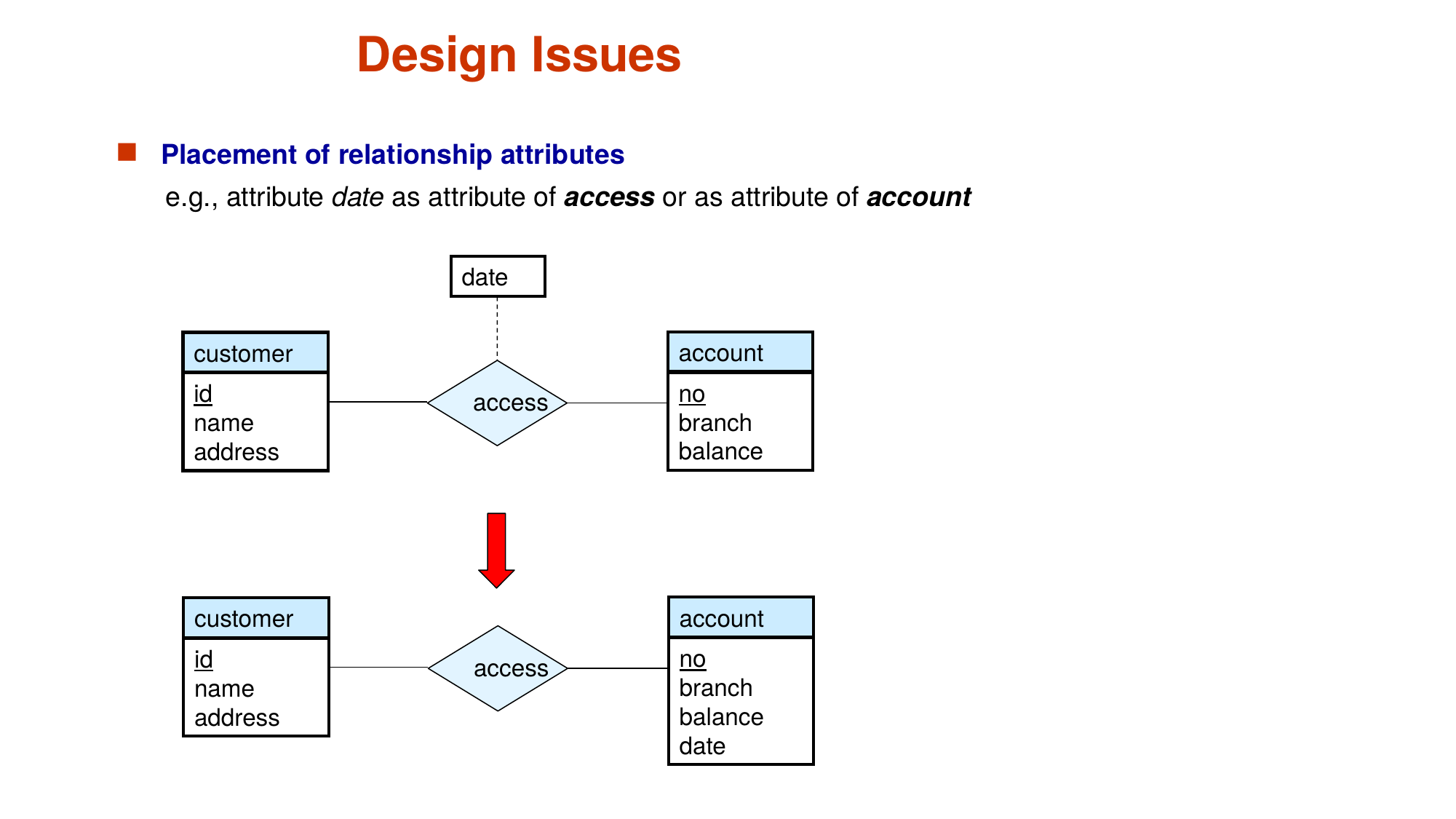

Design Issues
Placement of relationship attributes
      e.g., attribute date as attribute of access or as attribute of account

date
account
customer
access
no
branch
balance
id
name
address

account
customer
access
no
branch
balance
date
id
name
address